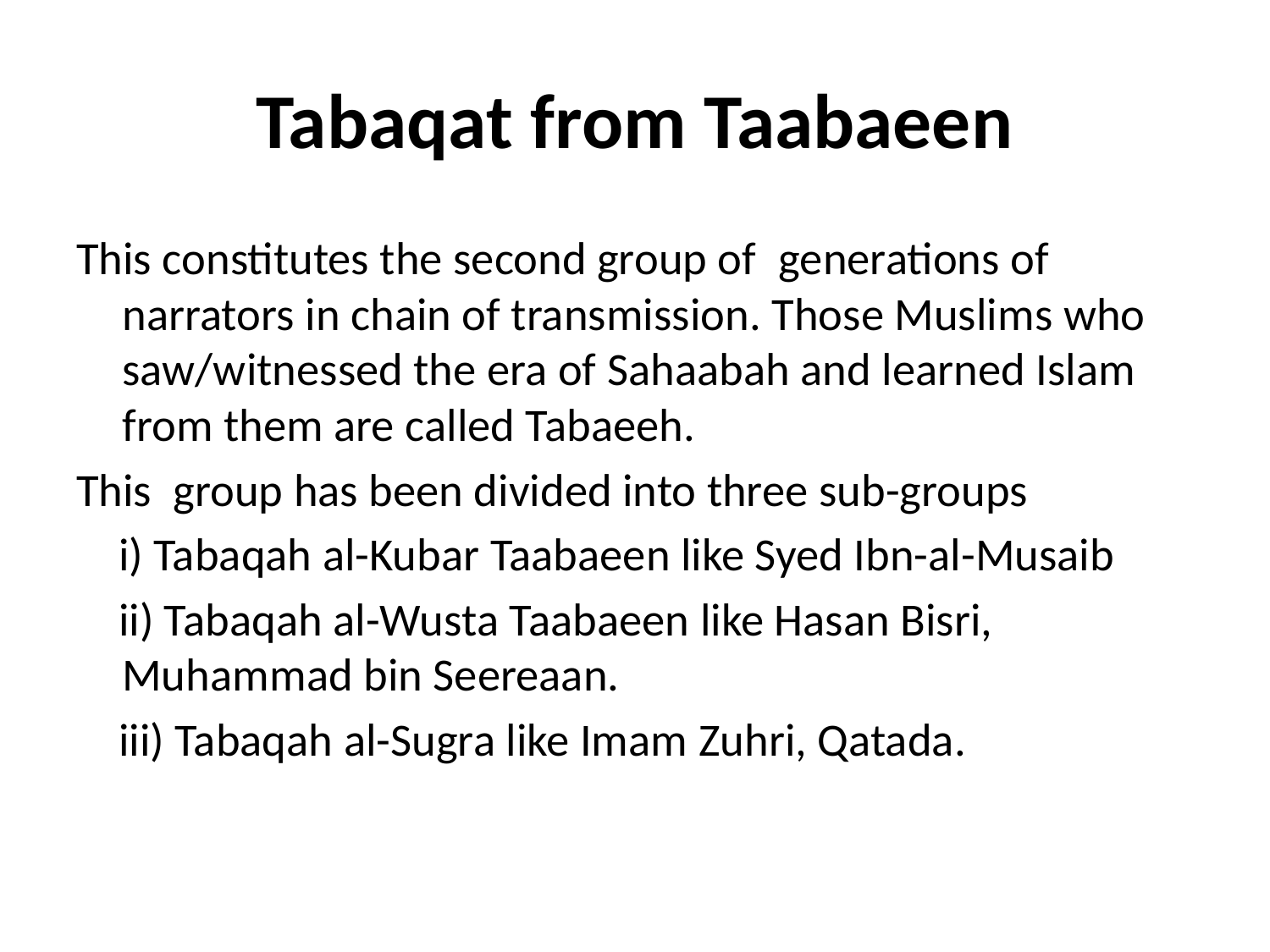

# Tabaqat from Taabaeen
This constitutes the second group of  generations of  narrators in chain of transmission. Those Muslims who saw/witnessed the era of Sahaabah and learned Islam from them are called Tabaeeh.
This  group has been divided into three sub-groups
    i) Tabaqah al-Kubar Taabaeen like Syed Ibn-al-Musaib
    ii) Tabaqah al-Wusta Taabaeen like Hasan Bisri, Muhammad bin Seereaan.
    iii) Tabaqah al-Sugra like Imam Zuhri, Qatada.